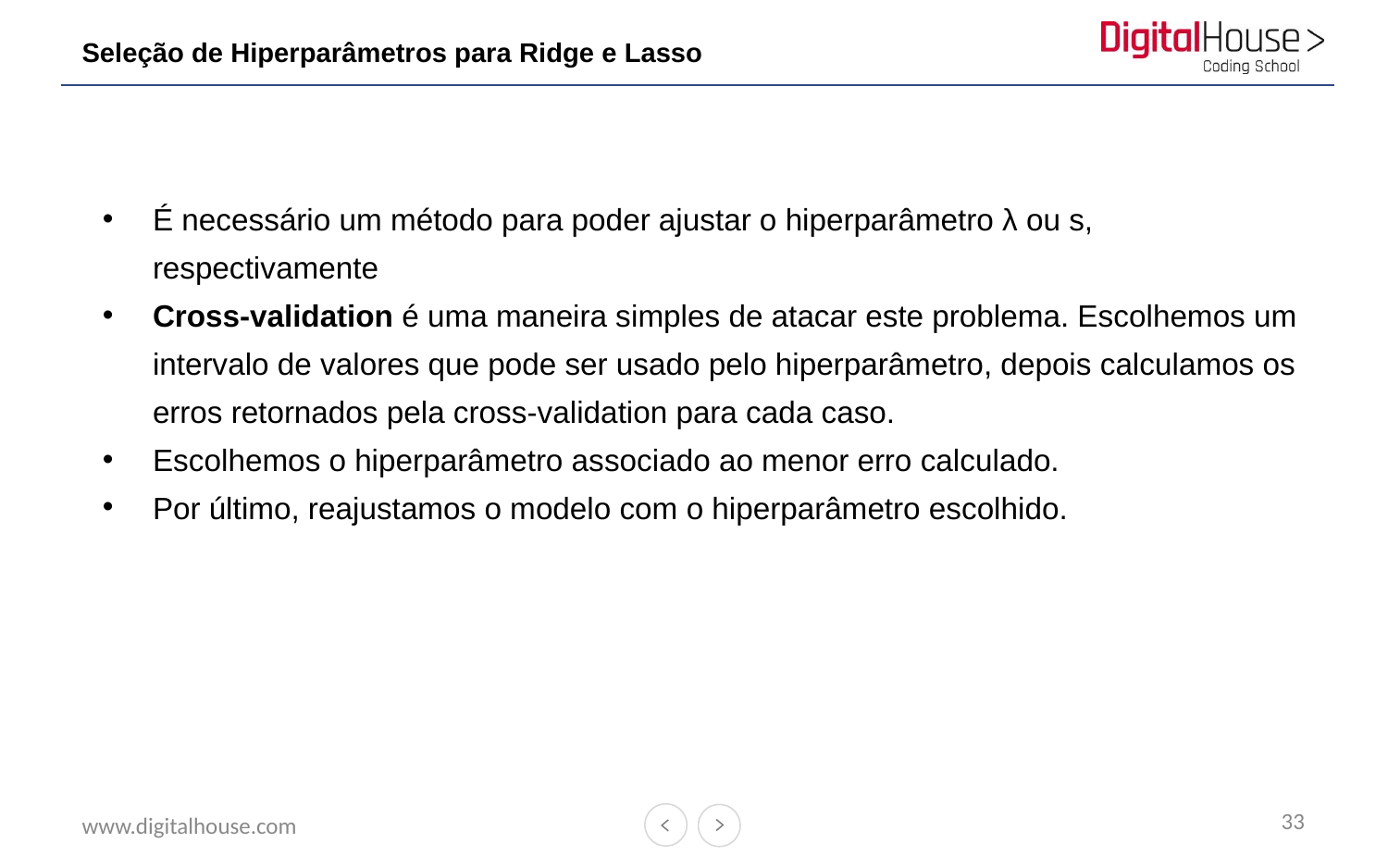

# Seleção de Hiperparâmetros para Ridge e Lasso
É necessário um método para poder ajustar o hiperparâmetro λ ou s, respectivamente
Cross-validation é uma maneira simples de atacar este problema. Escolhemos um intervalo de valores que pode ser usado pelo hiperparâmetro, depois calculamos os erros retornados pela cross-validation para cada caso.
Escolhemos o hiperparâmetro associado ao menor erro calculado.
Por último, reajustamos o modelo com o hiperparâmetro escolhido.
33